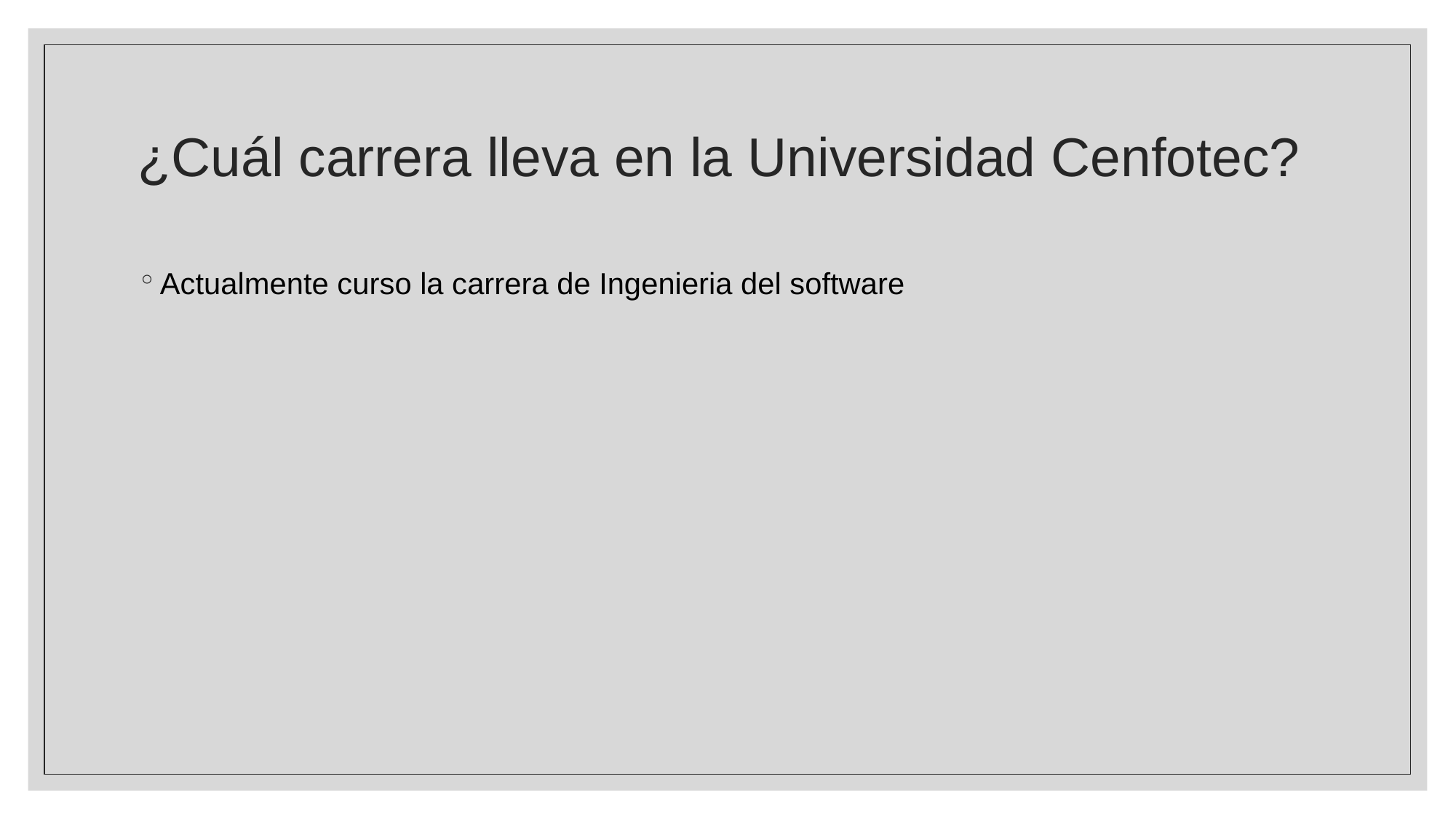

# ¿Cuál carrera lleva en la Universidad Cenfotec?
Actualmente curso la carrera de Ingenieria del software